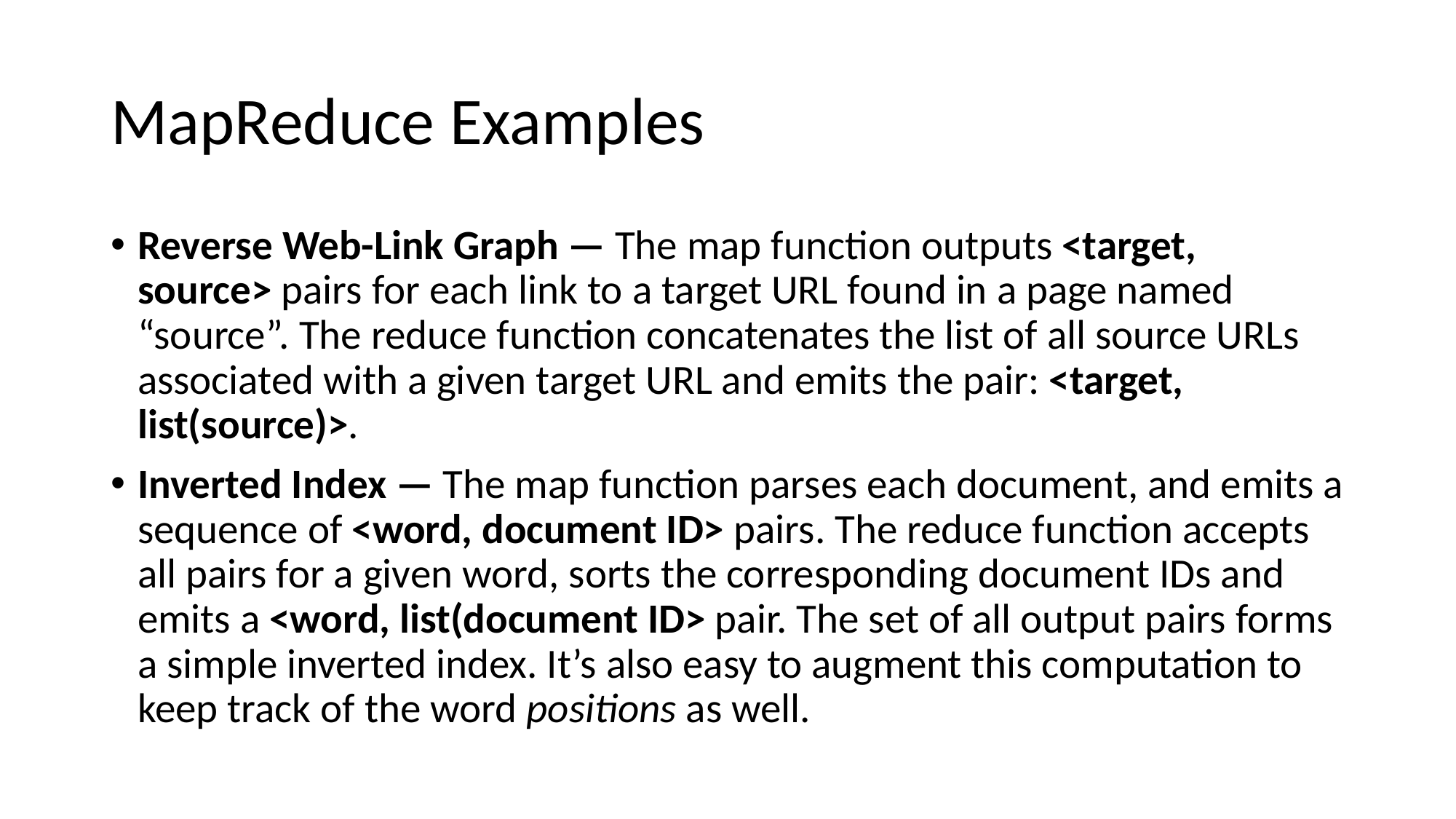

# MapReduce Examples
Reverse Web-Link Graph — The map function outputs <target, source> pairs for each link to a target URL found in a page named “source”. The reduce function concatenates the list of all source URLs associated with a given target URL and emits the pair: <target, list(source)>.
Inverted Index — The map function parses each document, and emits a sequence of <word, document ID> pairs. The reduce function accepts all pairs for a given word, sorts the corresponding document IDs and emits a <word, list(document ID> pair. The set of all output pairs forms a simple inverted index. It’s also easy to augment this computation to keep track of the word positions as well.